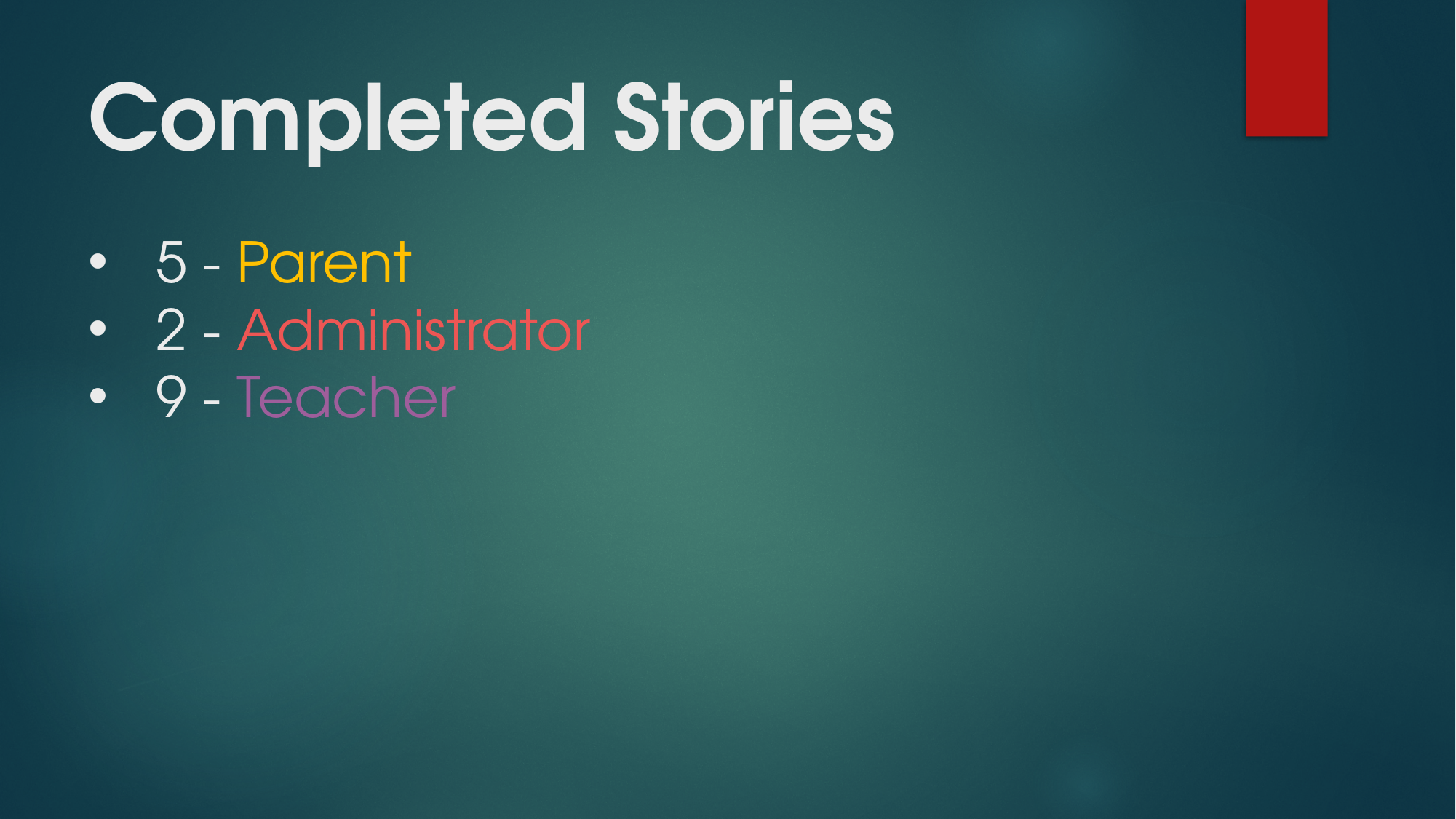

# Completed Stories
5 - Parent
2 - Administrator
9 - Teacher